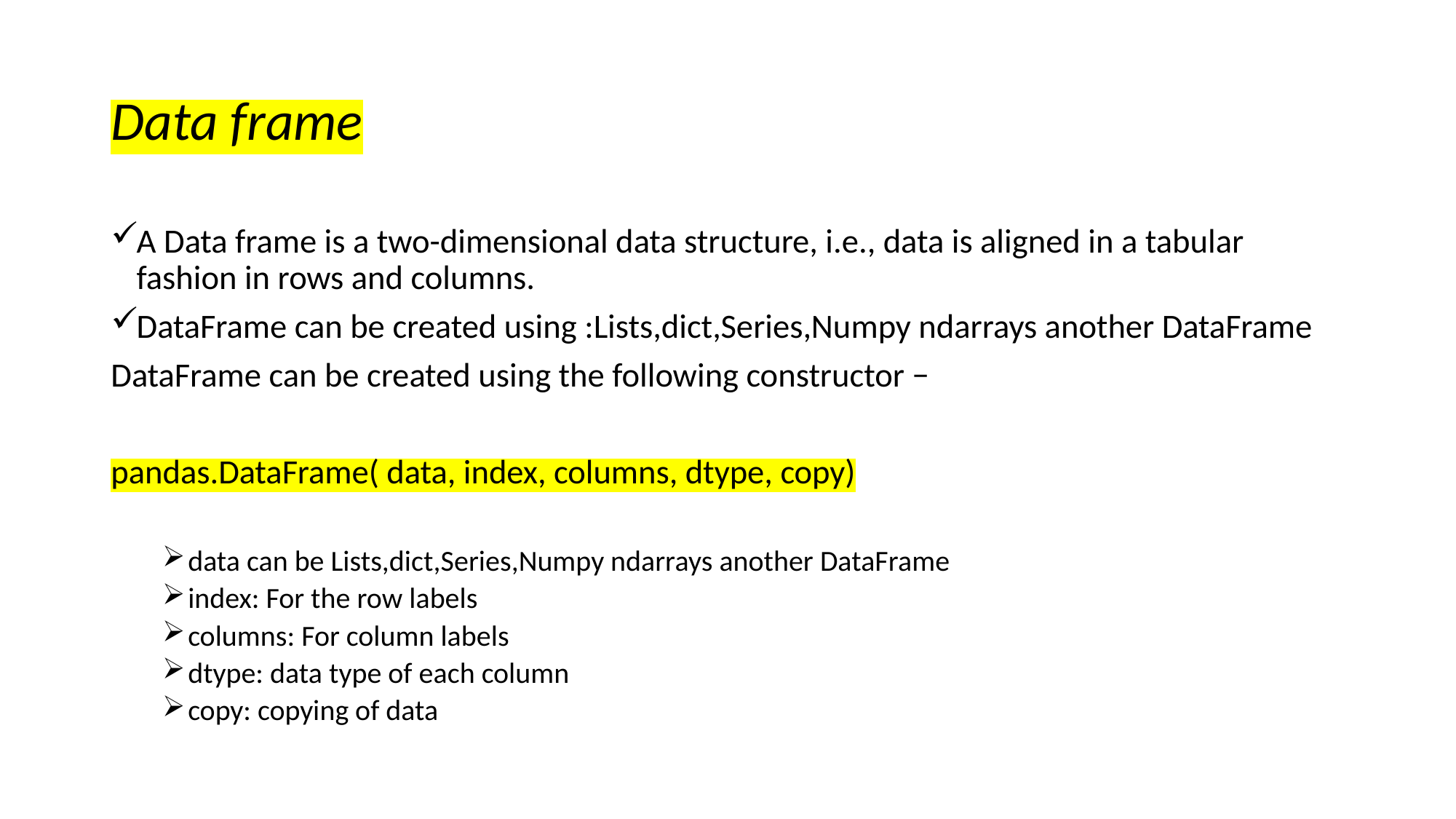

# Data frame
A Data frame is a two-dimensional data structure, i.e., data is aligned in a tabular fashion in rows and columns.
DataFrame can be created using :Lists,dict,Series,Numpy ndarrays another DataFrame
DataFrame can be created using the following constructor −

pandas.DataFrame( data, index, columns, dtype, copy)

data can be Lists,dict,Series,Numpy ndarrays another DataFrame
index: For the row labels
columns: For column labels
dtype: data type of each column
copy: copying of data